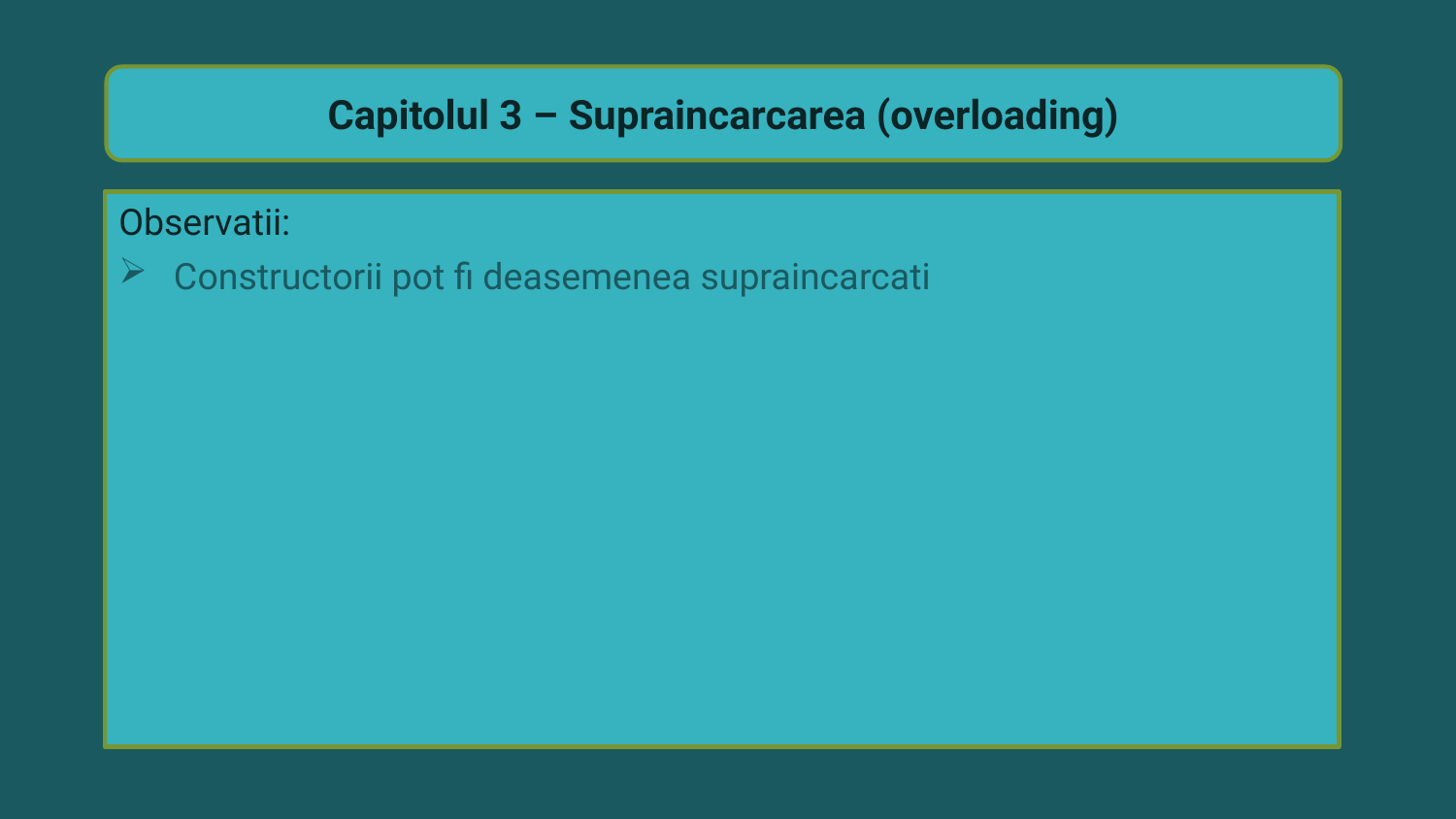

Capitolul 3 – Supraincarcarea (overloading)
Observatii:
Constructorii pot fi deasemenea supraincarcati